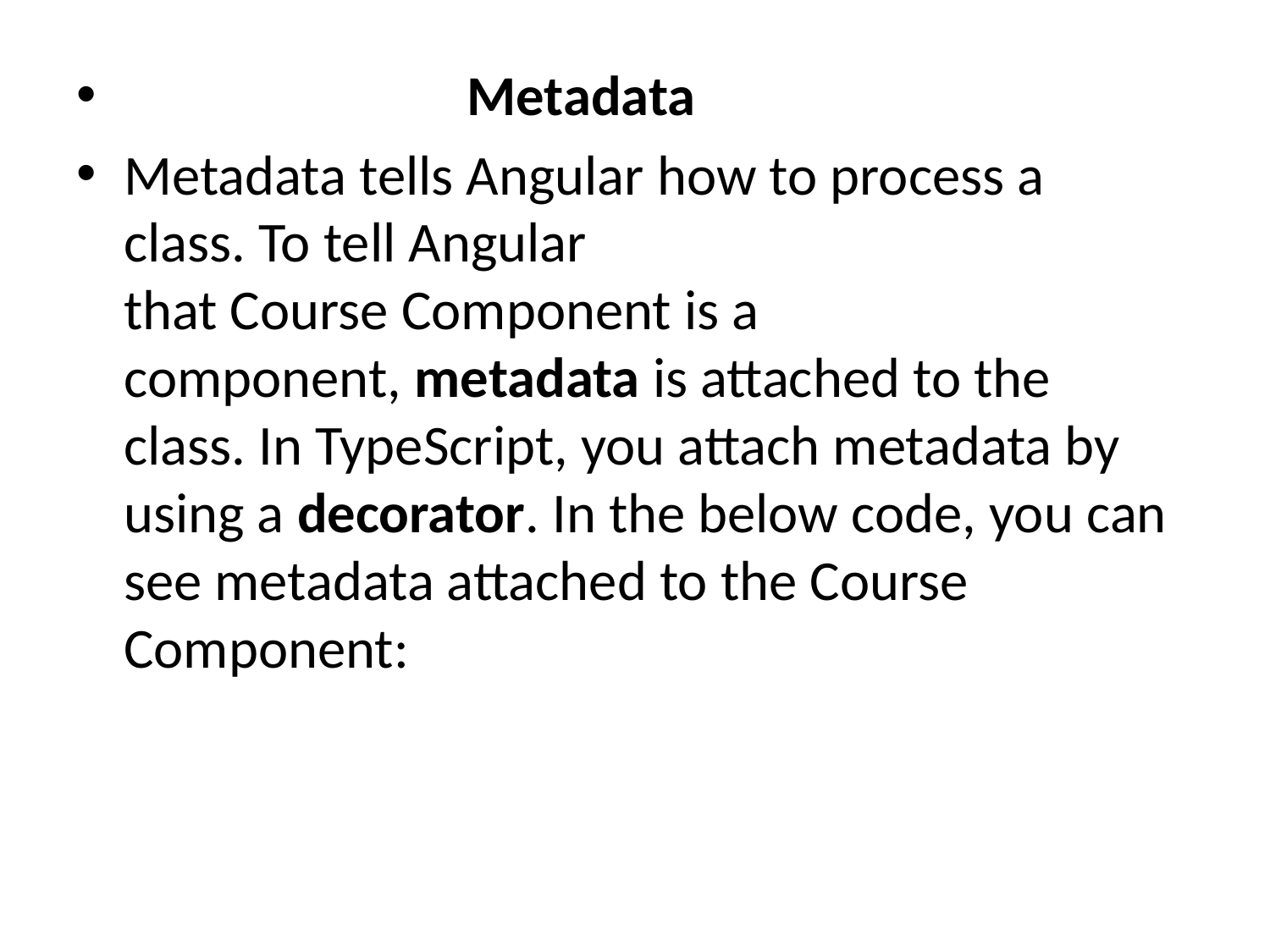

Metadata
Metadata tells Angular how to process a class. To tell Angular that Course Component is a component, metadata is attached to the class. In TypeScript, you attach metadata by using a decorator. In the below code, you can see metadata attached to the Course Component: